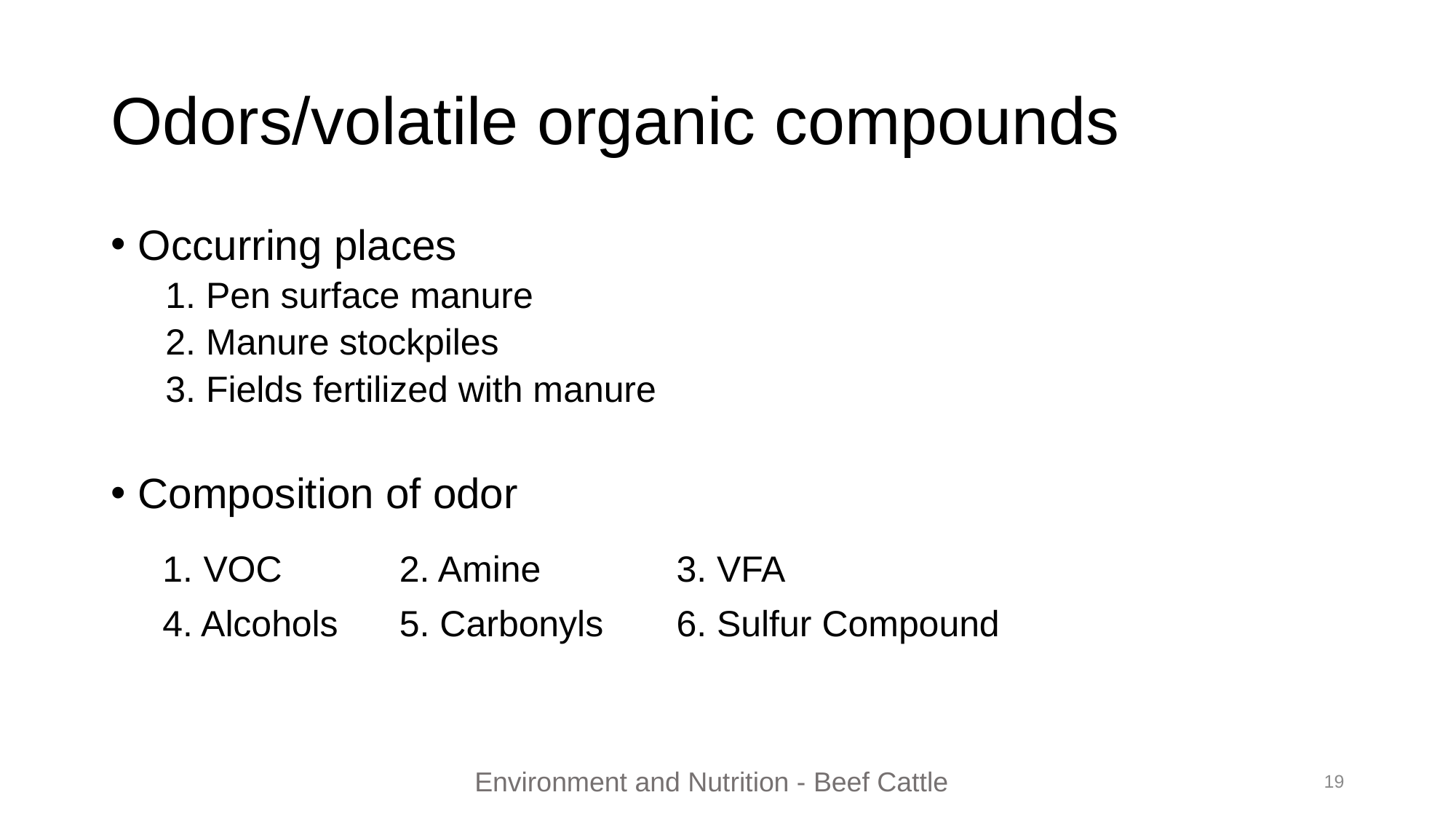

# Odors/volatile organic compounds
Occurring places
1. Pen surface manure
2. Manure stockpiles
3. Fields fertilized with manure

Composition of odor
| VOC | 2. Amine | 3. VFA |
| --- | --- | --- |
| 4. Alcohols | 5. Carbonyls | 6. Sulfur Compound |
Environment and Nutrition - Beef Cattle
19